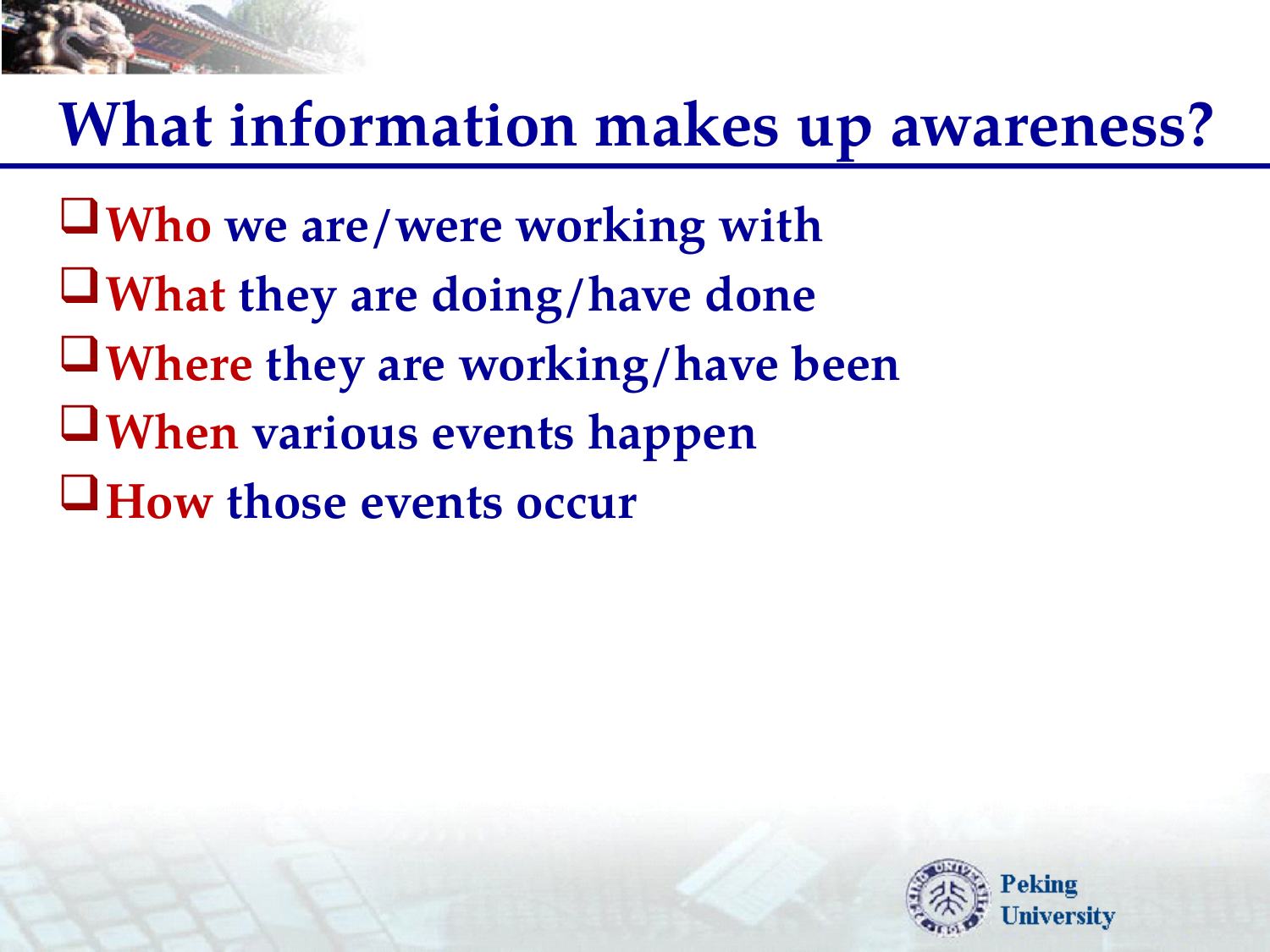

# What information makes up awareness?
Who we are/were working with
What they are doing/have done
Where they are working/have been
When various events happen
How those events occur